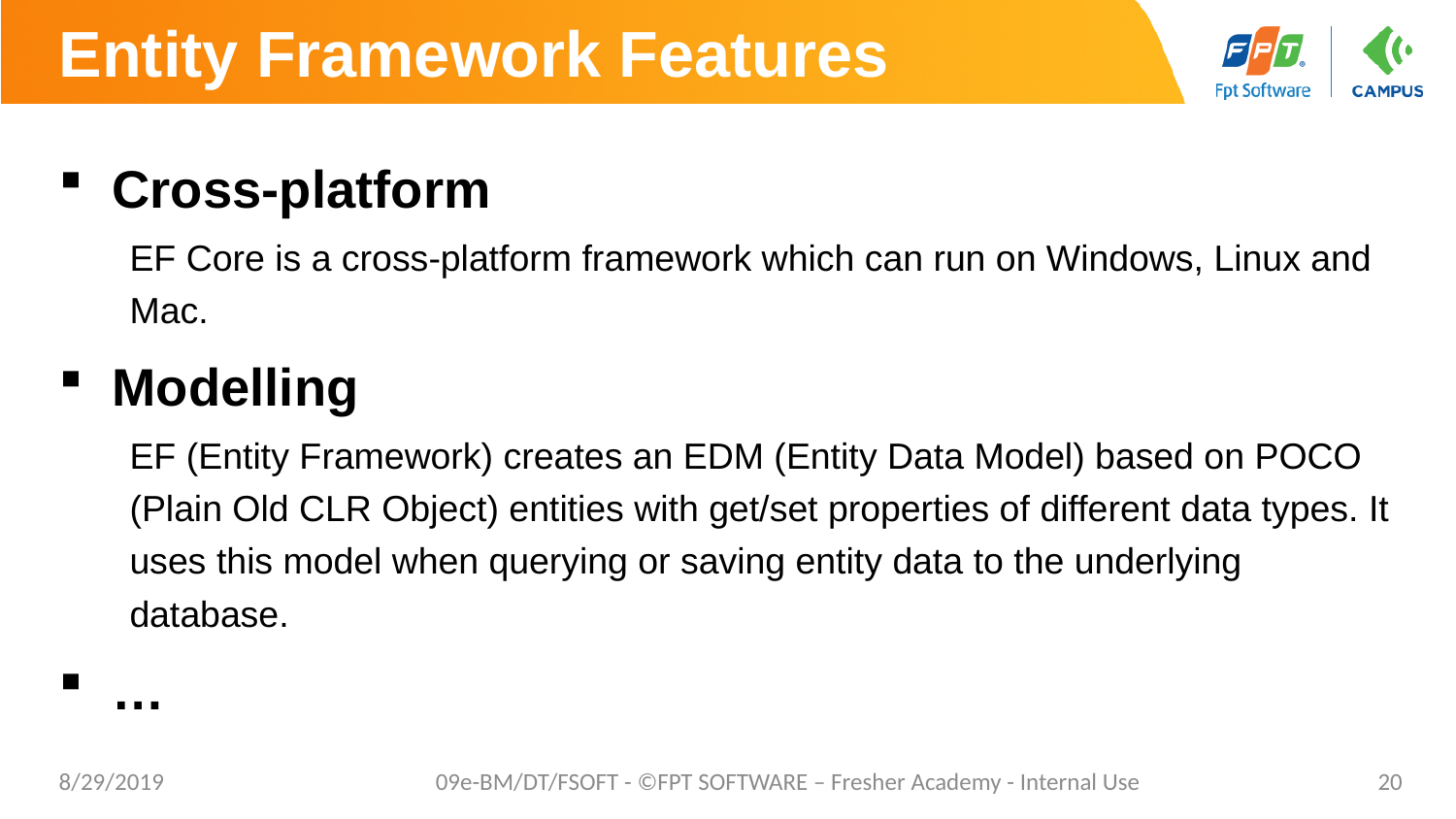

# Entity Framework Features
Cross-platform
EF Core is a cross-platform framework which can run on Windows, Linux and Mac.
Modelling
EF (Entity Framework) creates an EDM (Entity Data Model) based on POCO (Plain Old CLR Object) entities with get/set properties of different data types. It uses this model when querying or saving entity data to the underlying database.
…

8/29/2019
09e-BM/DT/FSOFT - ©FPT SOFTWARE – Fresher Academy - Internal Use
20